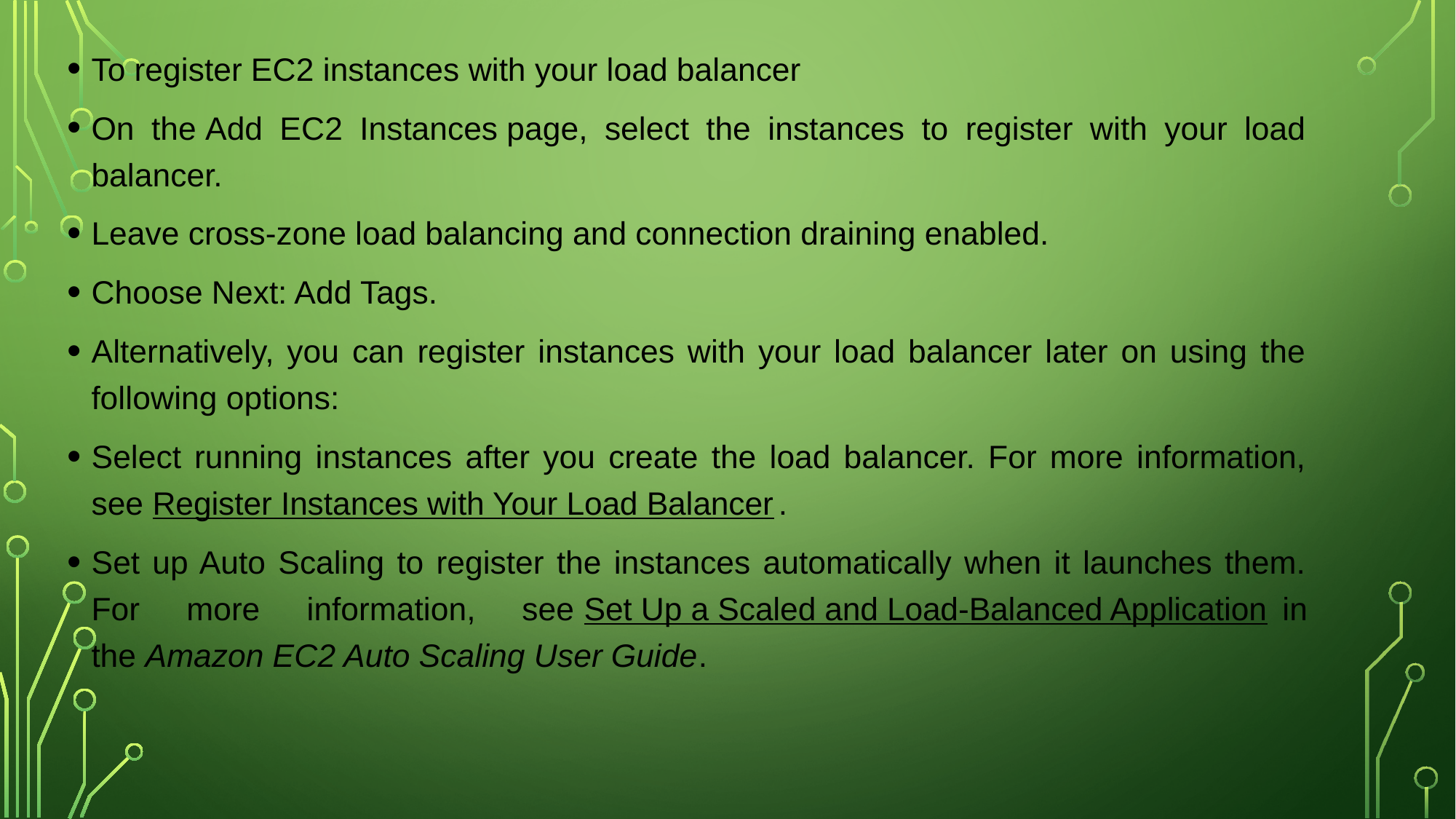

To register EC2 instances with your load balancer
On the Add EC2 Instances page, select the instances to register with your load balancer.
Leave cross-zone load balancing and connection draining enabled.
Choose Next: Add Tags.
Alternatively, you can register instances with your load balancer later on using the following options:
Select running instances after you create the load balancer. For more information, see Register Instances with Your Load Balancer.
Set up Auto Scaling to register the instances automatically when it launches them. For more information, see Set Up a Scaled and Load-Balanced Application in the Amazon EC2 Auto Scaling User Guide.